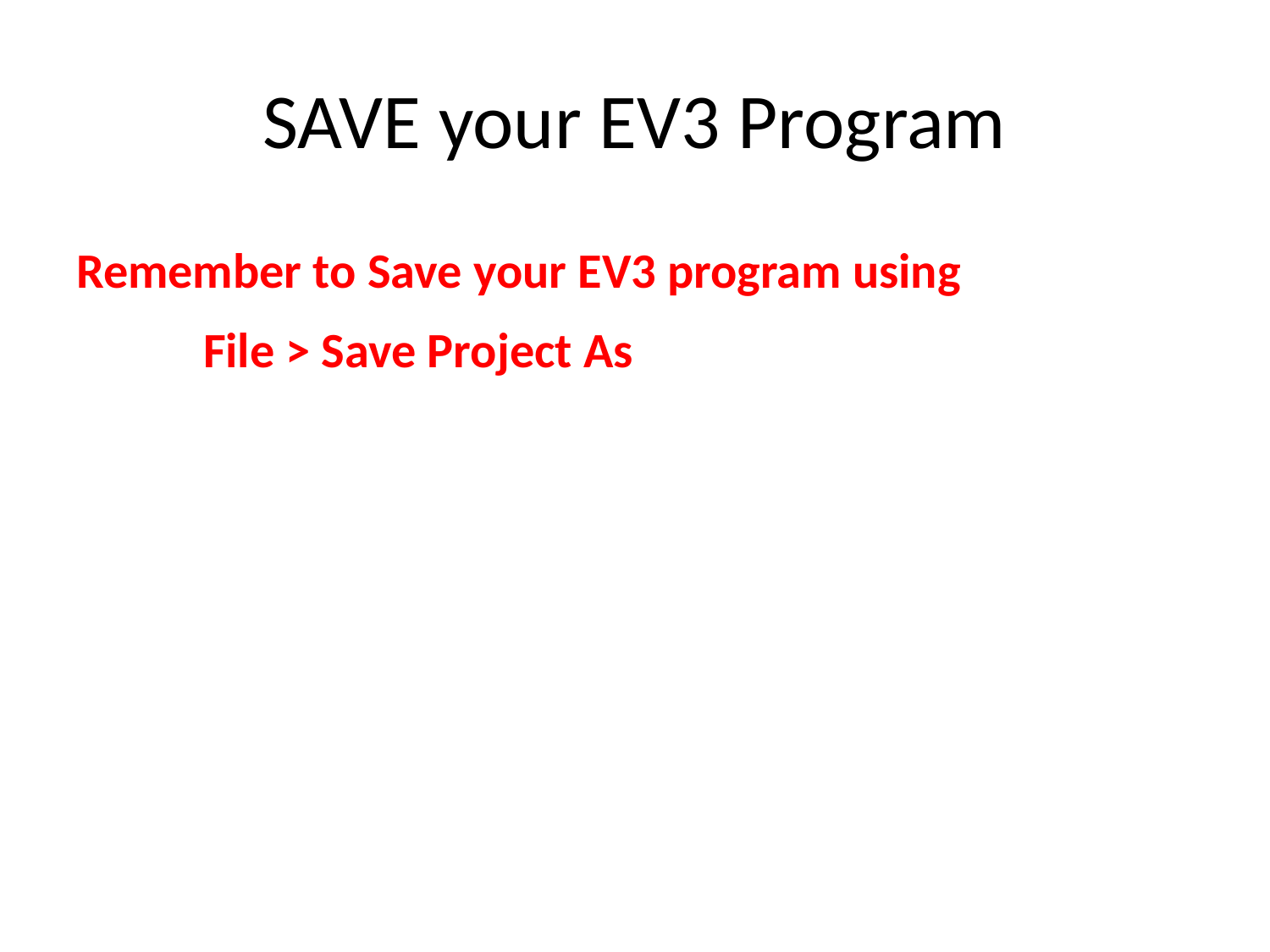

# SAVE your EV3 Program

Remember to Save your EV3 program using
	File > Save Project As